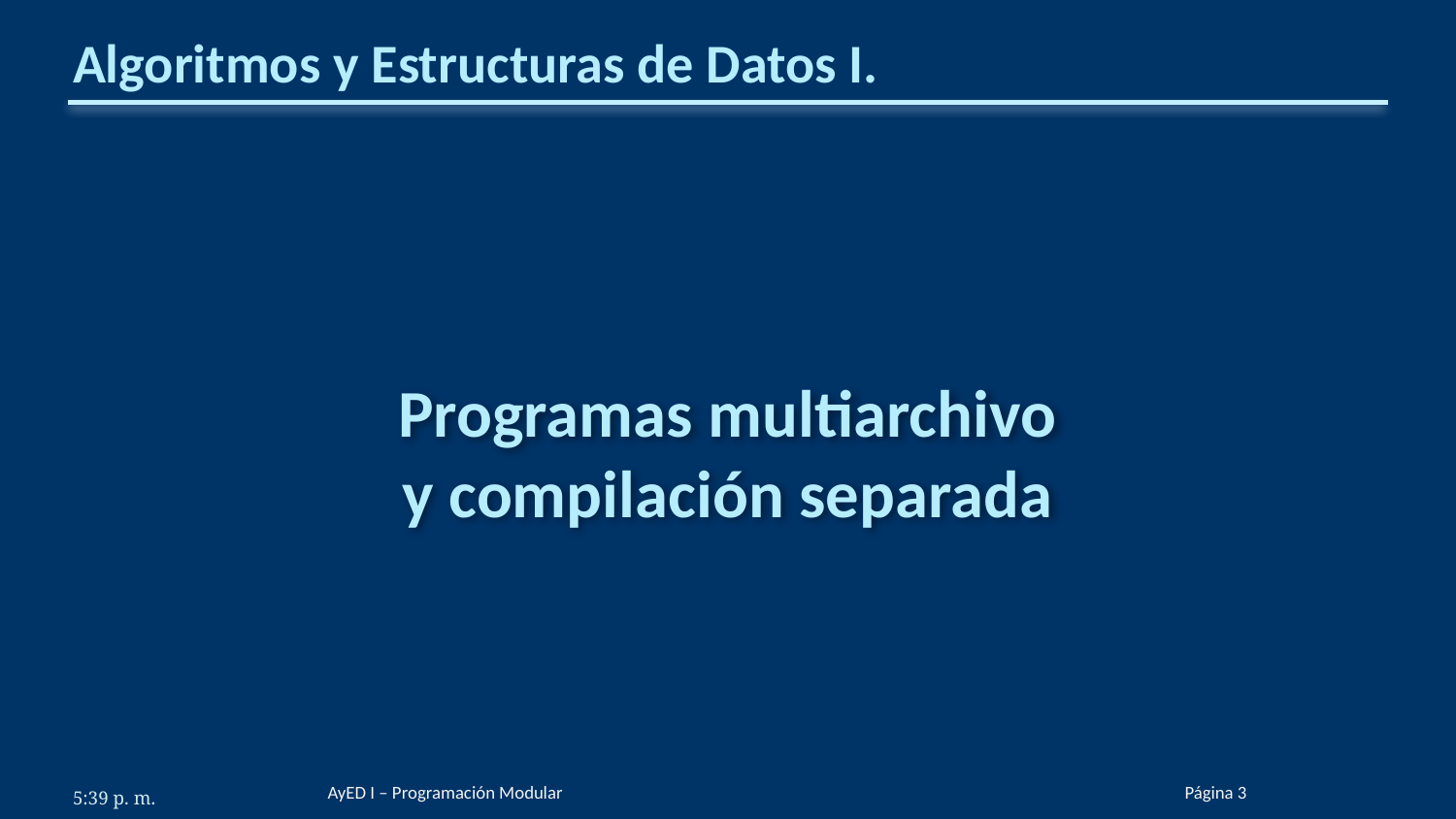

# Algoritmos y Estructuras de Datos I.
Programas multiarchivo
y compilación separada
AyED I – Programación Modular
Página 3
5:39 p. m.